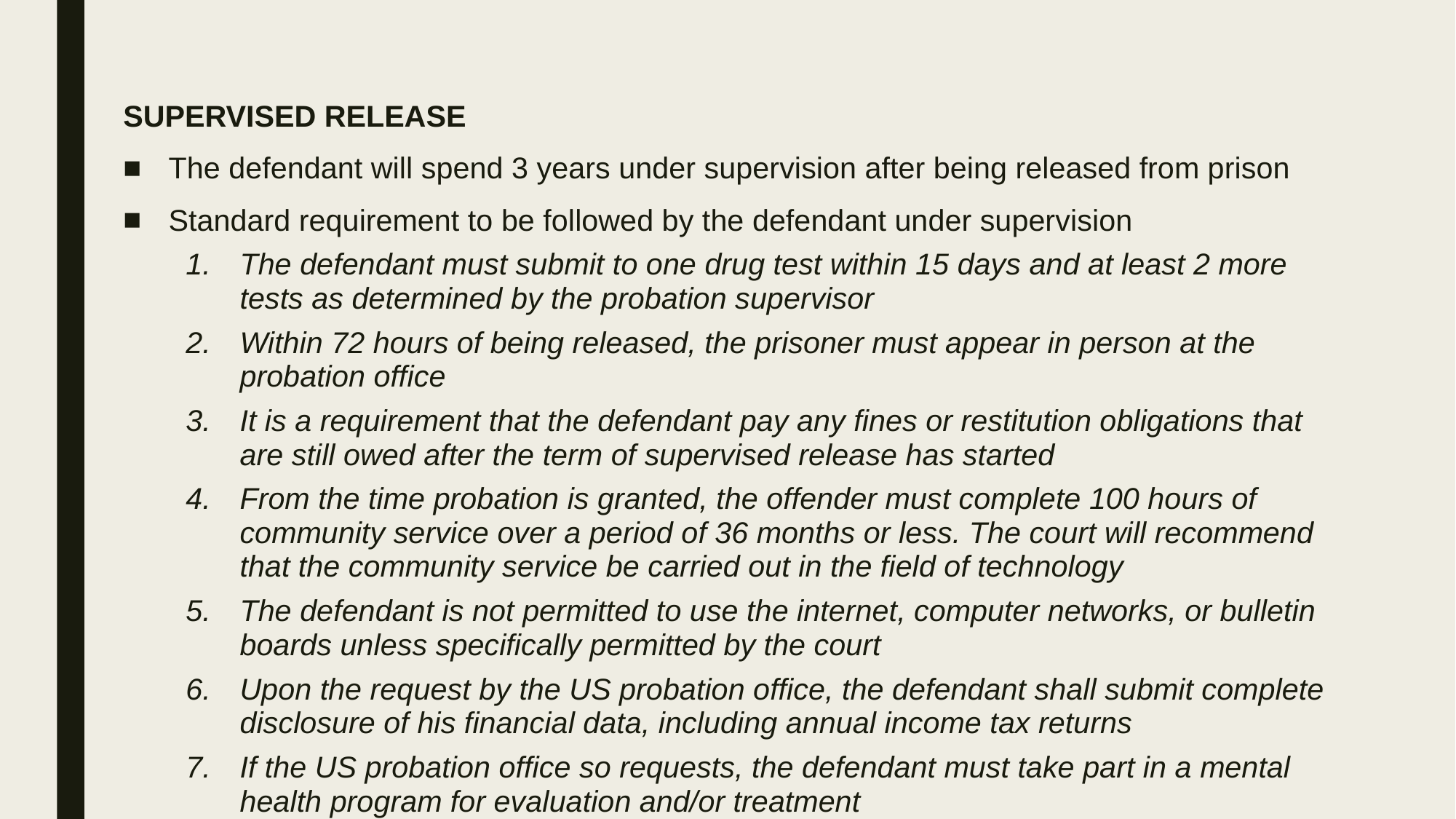

SUPERVISED RELEASE
The defendant will spend 3 years under supervision after being released from prison
Standard requirement to be followed by the defendant under supervision
The defendant must submit to one drug test within 15 days and at least 2 more tests as determined by the probation supervisor
Within 72 hours of being released, the prisoner must appear in person at the probation office
It is a requirement that the defendant pay any fines or restitution obligations that are still owed after the term of supervised release has started
From the time probation is granted, the offender must complete 100 hours of community service over a period of 36 months or less. The court will recommend that the community service be carried out in the field of technology
The defendant is not permitted to use the internet, computer networks, or bulletin boards unless specifically permitted by the court
Upon the request by the US probation office, the defendant shall submit complete disclosure of his financial data, including annual income tax returns
If the US probation office so requests, the defendant must take part in a mental health program for evaluation and/or treatment